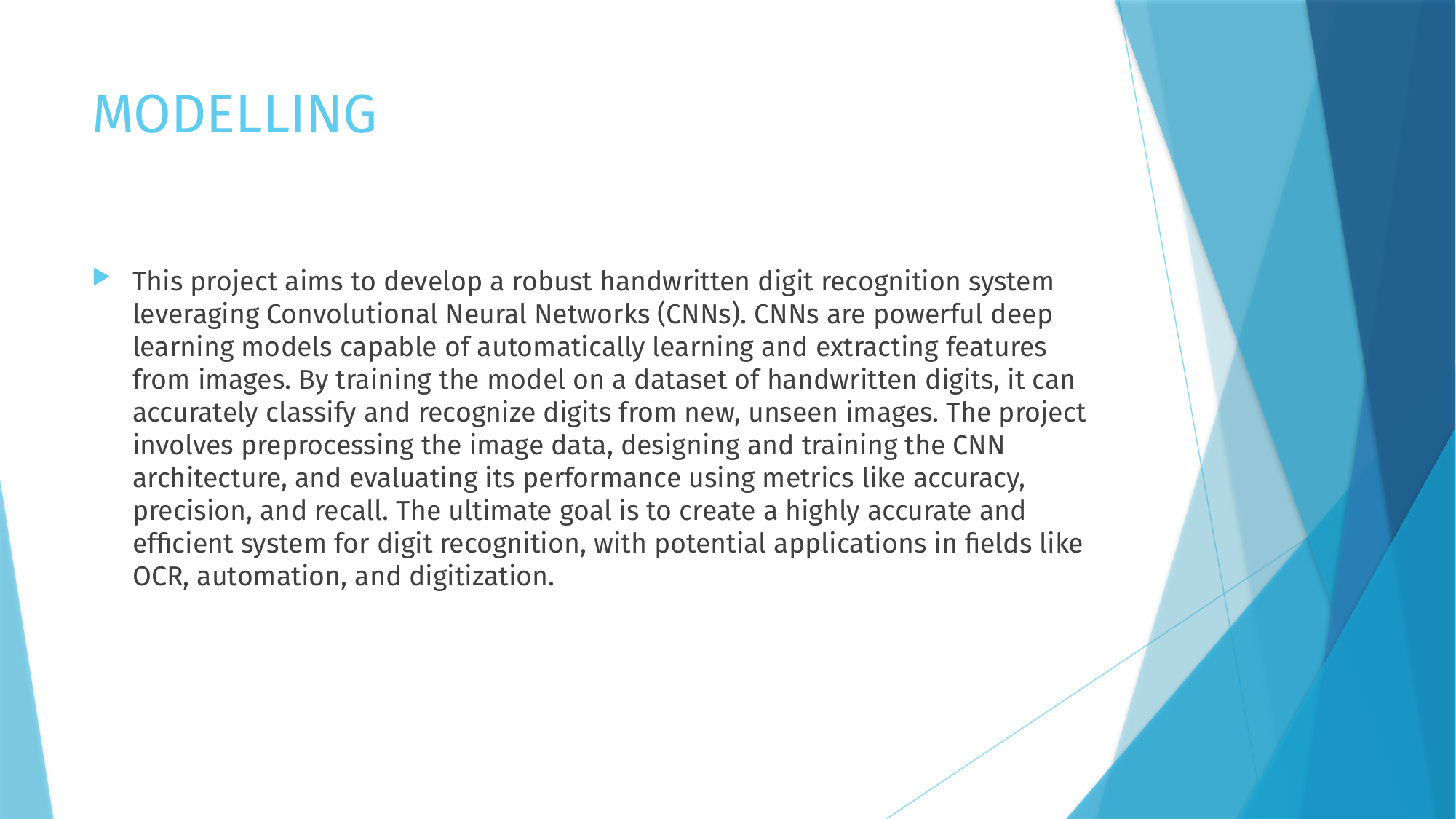

# MODELLING
This project aims to develop a robust handwritten digit recognition system leveraging Convolutional Neural Networks (CNNs). CNNs are powerful deep learning models capable of automatically learning and extracting features from images. By training the model on a dataset of handwritten digits, it can accurately classify and recognize digits from new, unseen images. The project involves preprocessing the image data, designing and training the CNN architecture, and evaluating its performance using metrics like accuracy, precision, and recall. The ultimate goal is to create a highly accurate and efficient system for digit recognition, with potential applications in fields like OCR, automation, and digitization.